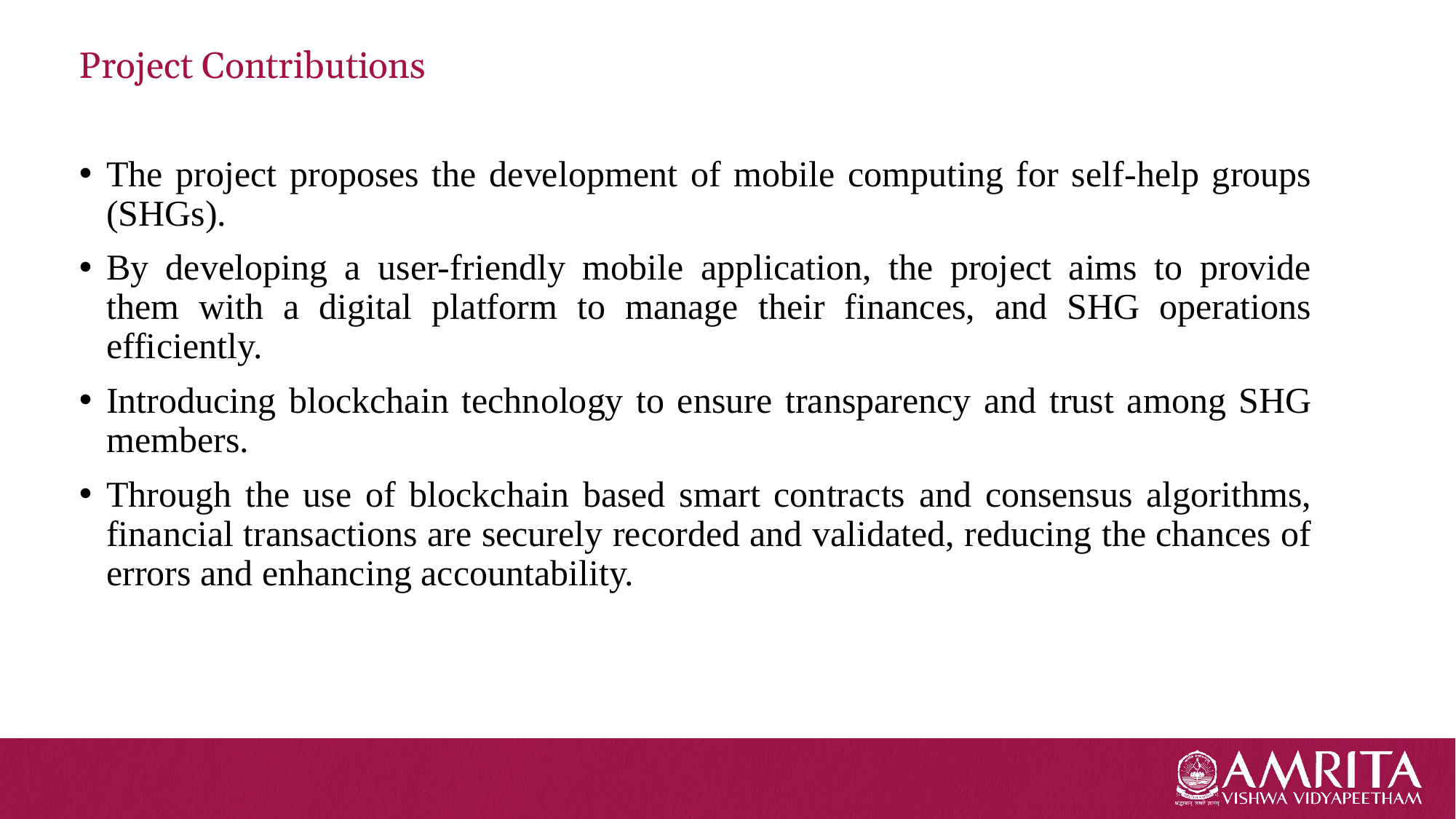

# Project Contributions
The project proposes the development of mobile computing for self-help groups (SHGs).
By developing a user-friendly mobile application, the project aims to provide them with a digital platform to manage their finances, and SHG operations efficiently.
Introducing blockchain technology to ensure transparency and trust among SHG members.
Through the use of blockchain based smart contracts and consensus algorithms, financial transactions are securely recorded and validated, reducing the chances of errors and enhancing accountability.